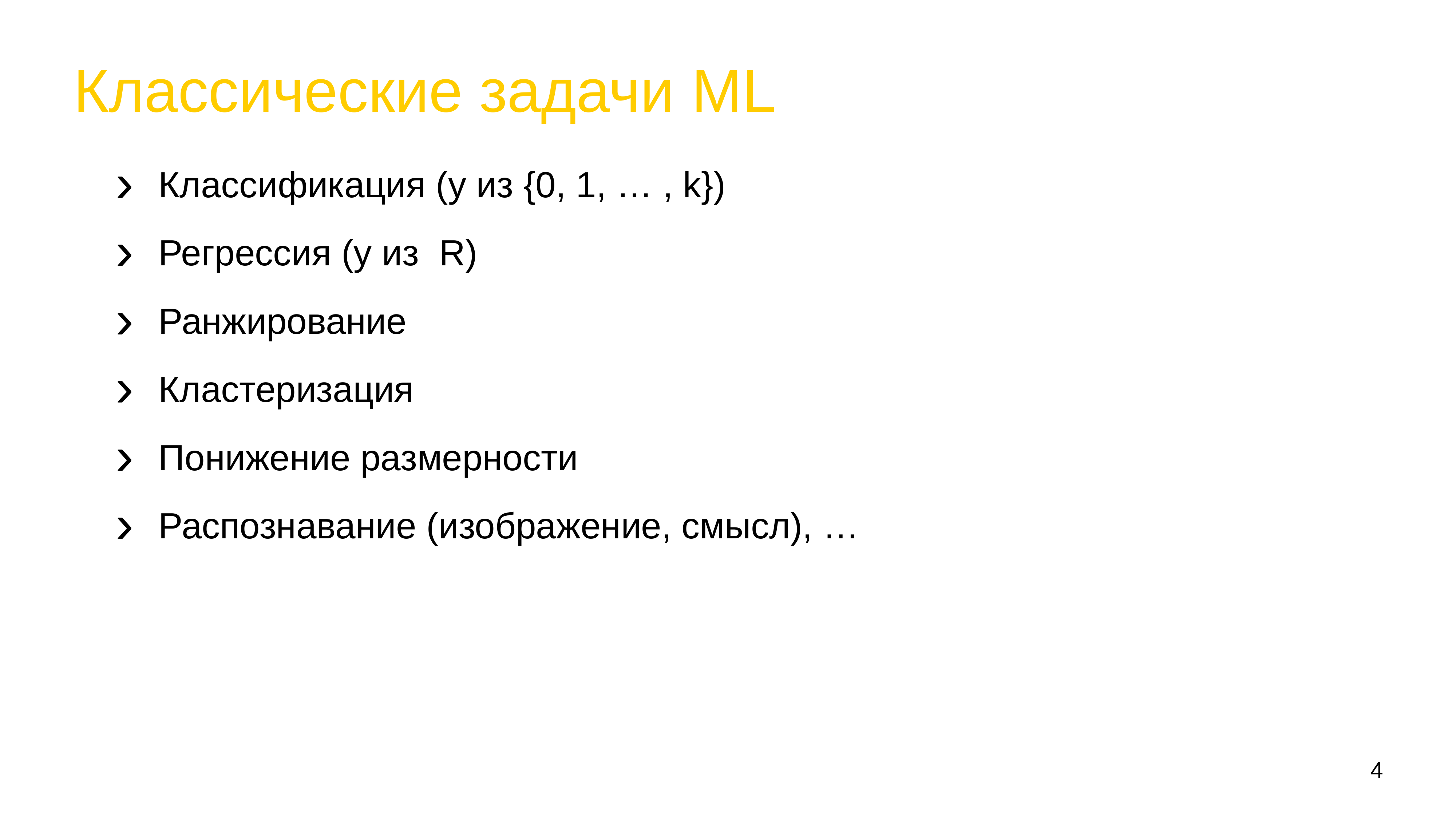

# Классические задачи ML
Классификация (y из {0, 1, … , k})
Регрессия (y из  R)
Ранжирование
Кластеризация
Понижение размерности
Распознавание (изображение, смысл), …

4